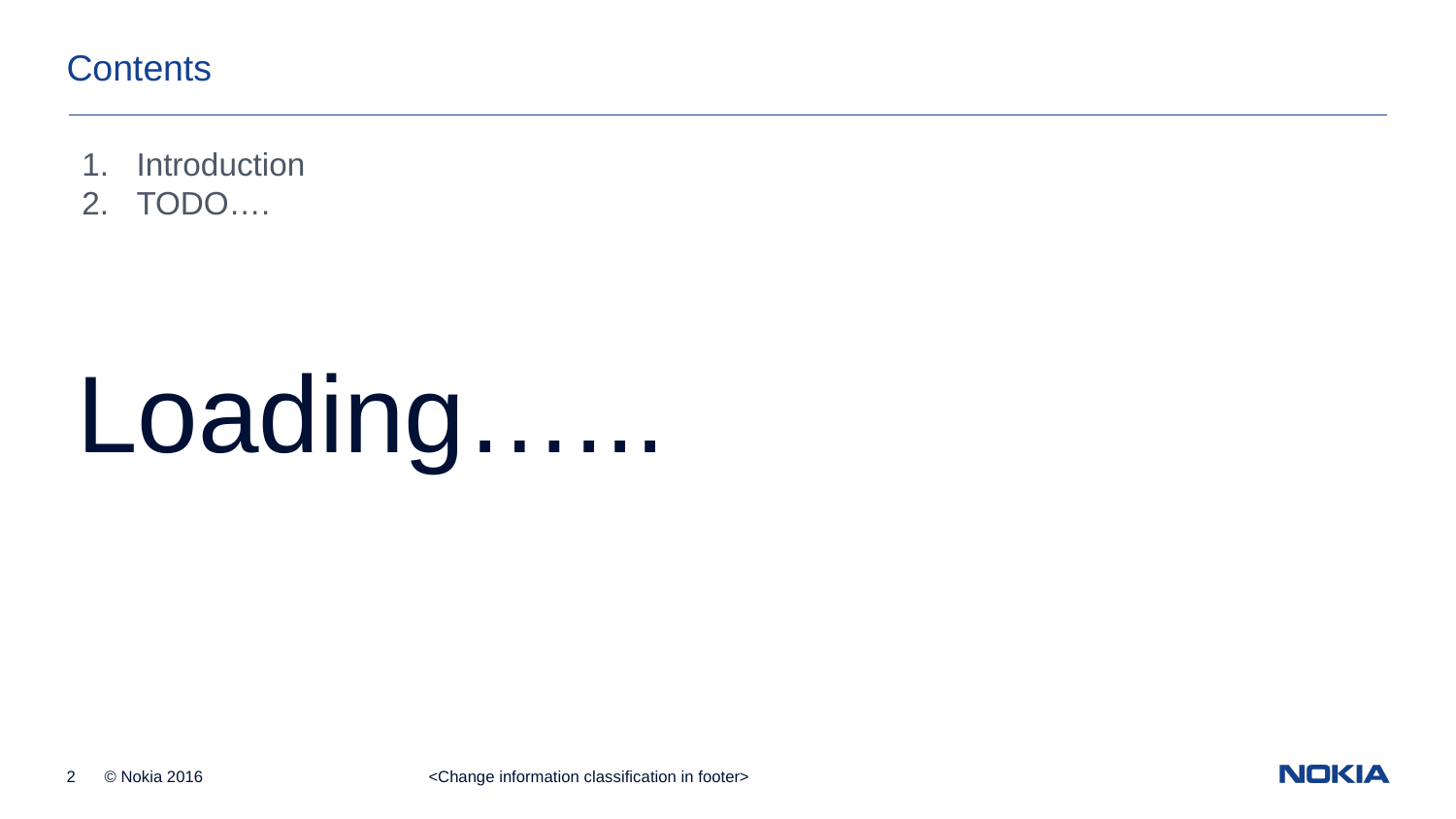

# Contents

Introduction
TODO….

Loading…...
<Change information classification in footer>